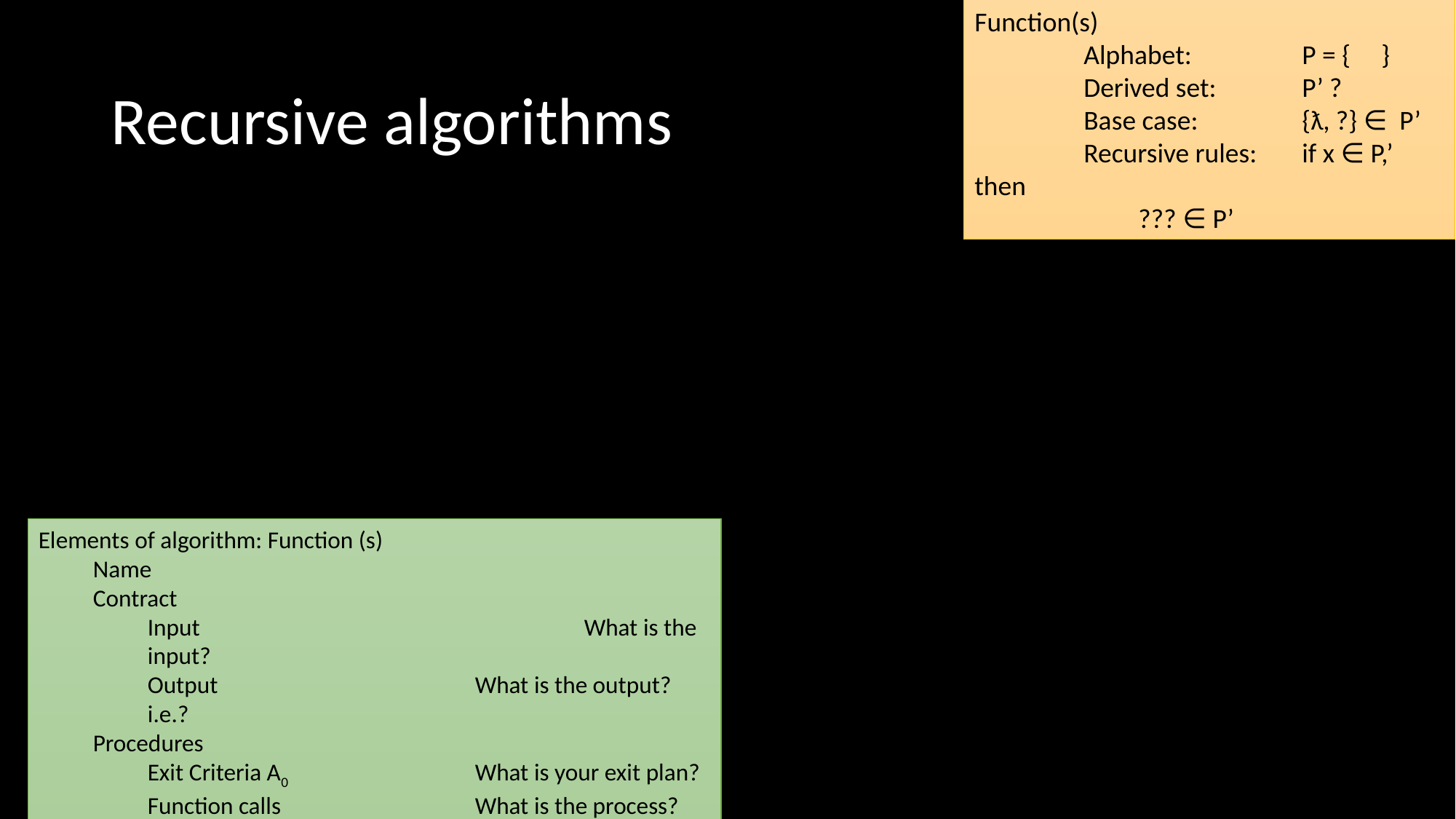

Function(s)
	Alphabet: 	P = {     }
	Derived set: 	P’ ?
	Base case:	{ƛ, ?} ∈  P’
	Recursive rules: 	if x ∈ P,’ then
	??? ∈ P’
# Recursive algorithms

Elements of algorithm: Function (s)
Name
Contract
Input				What is the input?
Output			What is the output? i.e.?
Procedures
Exit Criteria A0		What is your exit plan?
Function calls		What is the process?
Return 				What are you returning?